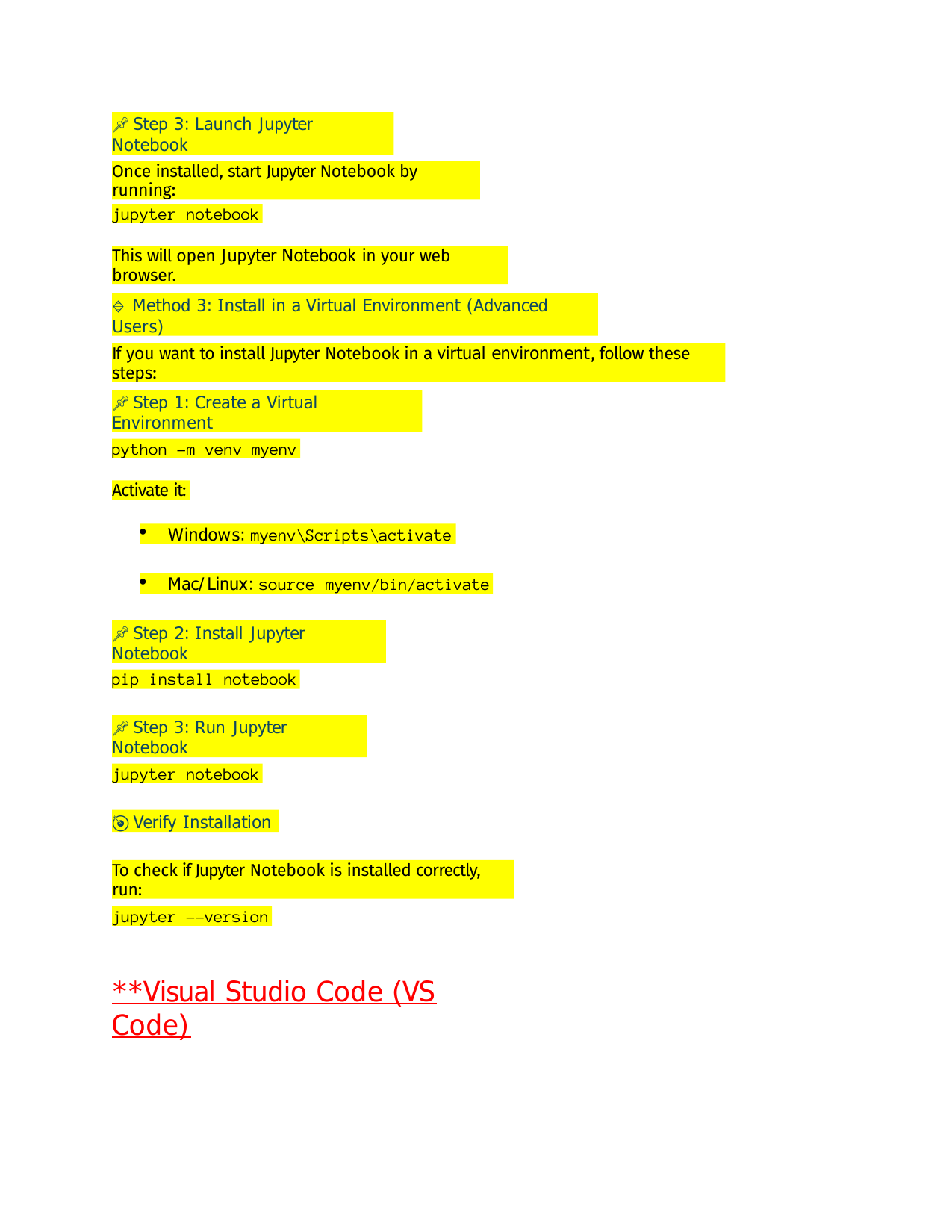

📌 Step 3: Launch Jupyter Notebook
Once installed, start Jupyter Notebook by running:
jupyter notebook
This will open Jupyter Notebook in your web browser.
🔹 Method 3: Install in a Virtual Environment (Advanced Users)
If you want to install Jupyter Notebook in a virtual environment, follow these steps:
📌 Step 1: Create a Virtual Environment
python -m venv myenv
Activate it:
Windows: myenv\Scripts\activate
Mac/Linux: source myenv/bin/activate
📌 Step 2: Install Jupyter Notebook
pip install notebook
📌 Step 3: Run Jupyter Notebook
jupyter notebook
🎯 Verify Installation
To check if Jupyter Notebook is installed correctly, run:
jupyter --version
**Visual Studio Code (VS Code)